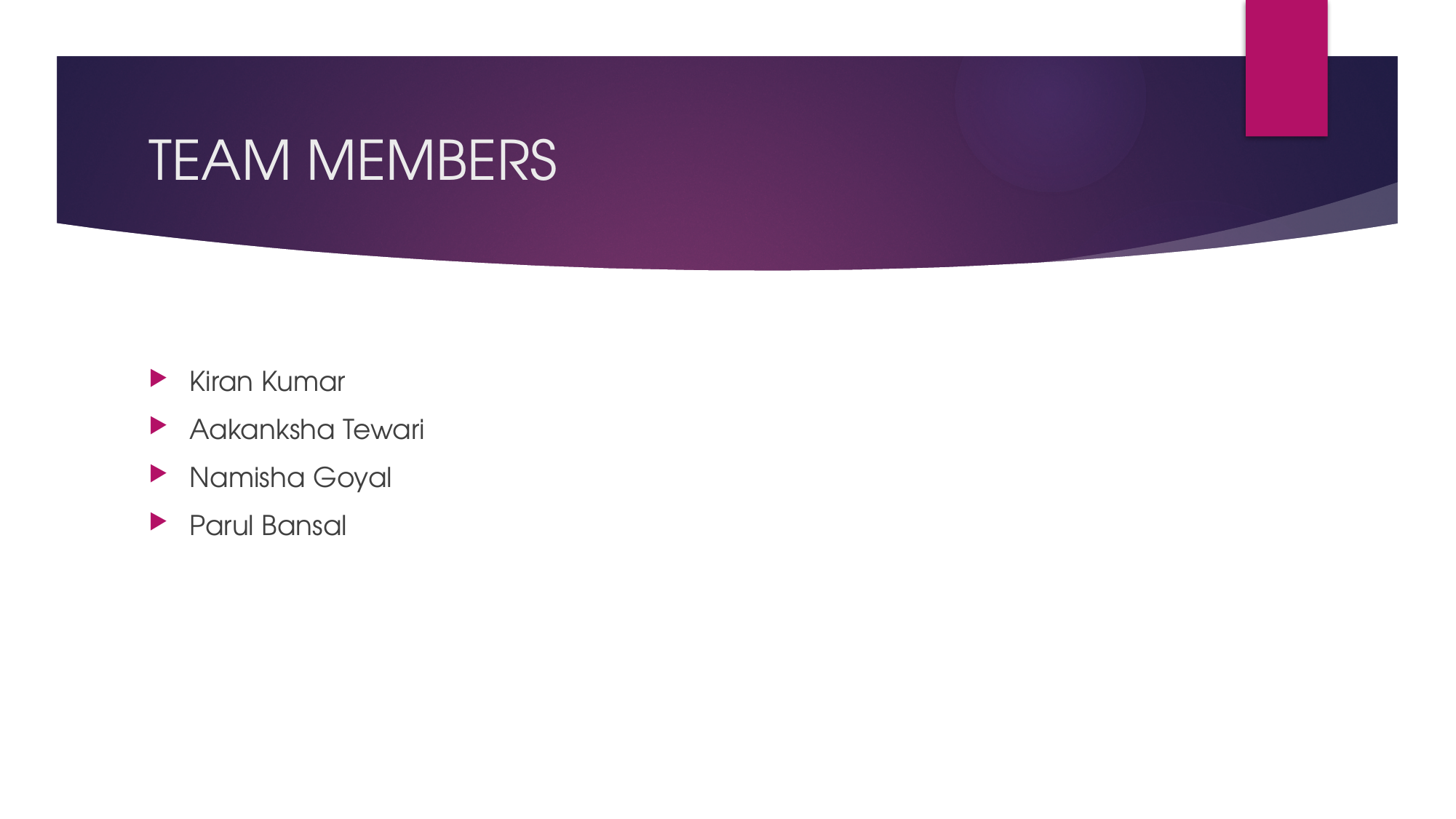

# TEAM MEMBERS

Kiran Kumar
Aakanksha Tewari
Namisha Goyal
Parul Bansal